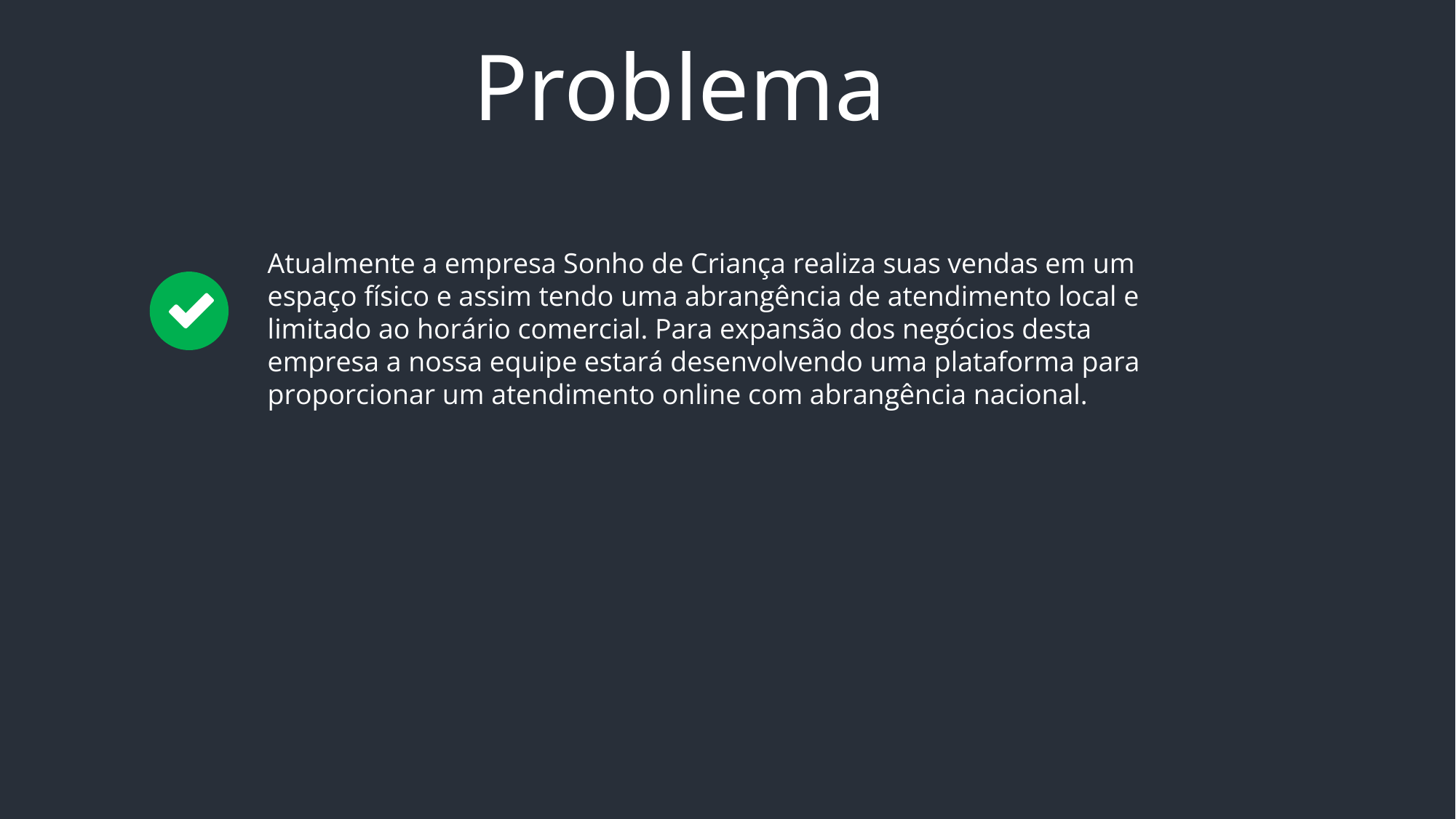

Problema
Atualmente a empresa Sonho de Criança realiza suas vendas em um espaço físico e assim tendo uma abrangência de atendimento local e limitado ao horário comercial. Para expansão dos negócios desta empresa a nossa equipe estará desenvolvendo uma plataforma para proporcionar um atendimento online com abrangência nacional..